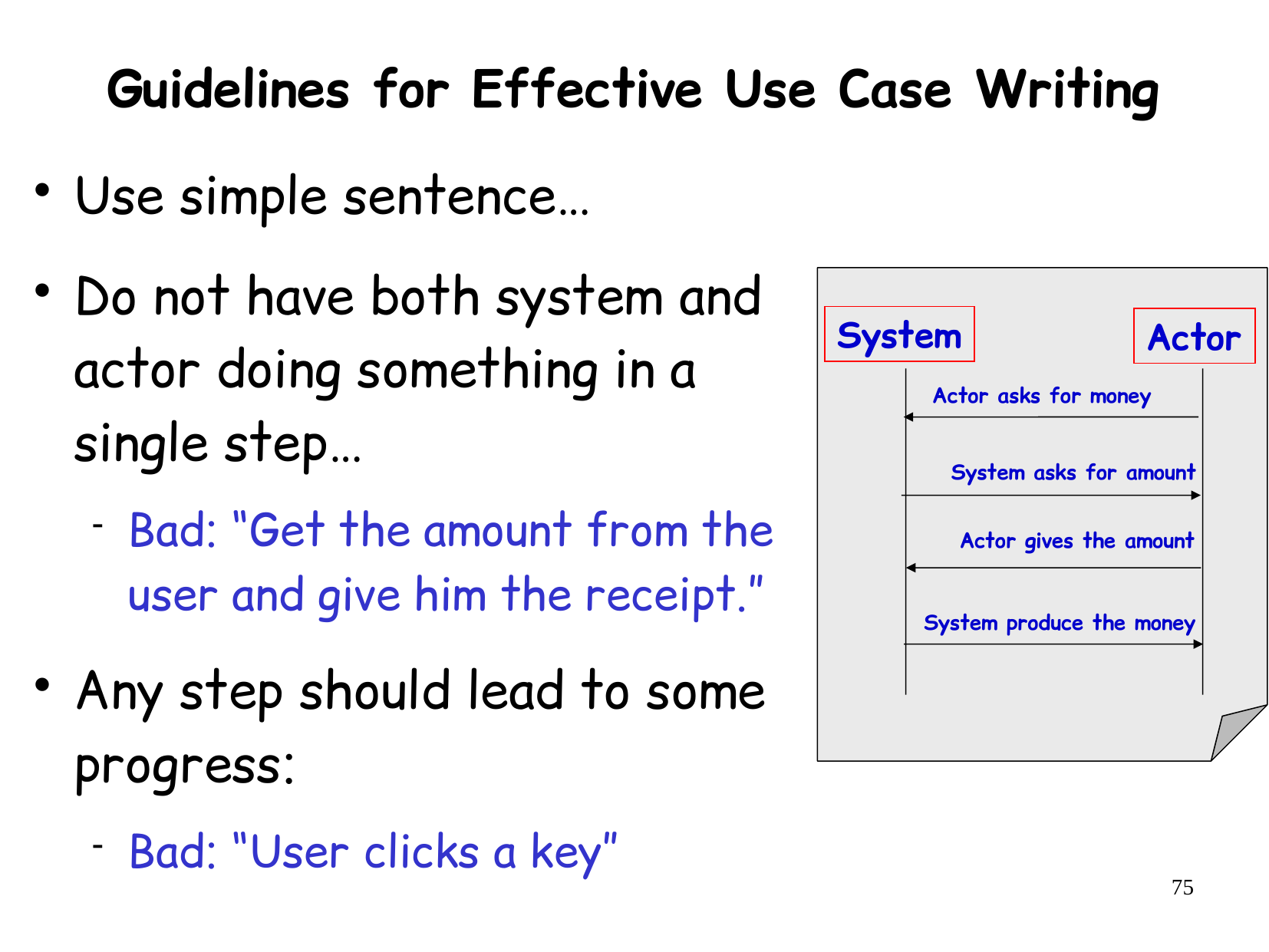

# Guidelines for Effective Use Case Writing
Use simple sentence…
Do not have both system and actor doing something in a single step…
Bad: “Get the amount from the user and give him the receipt.”
Any step should lead to some progress:
Bad: “User clicks a key”

System
Actor

Actor asks for money

System asks for amount

Actor gives the amount

System produce the money